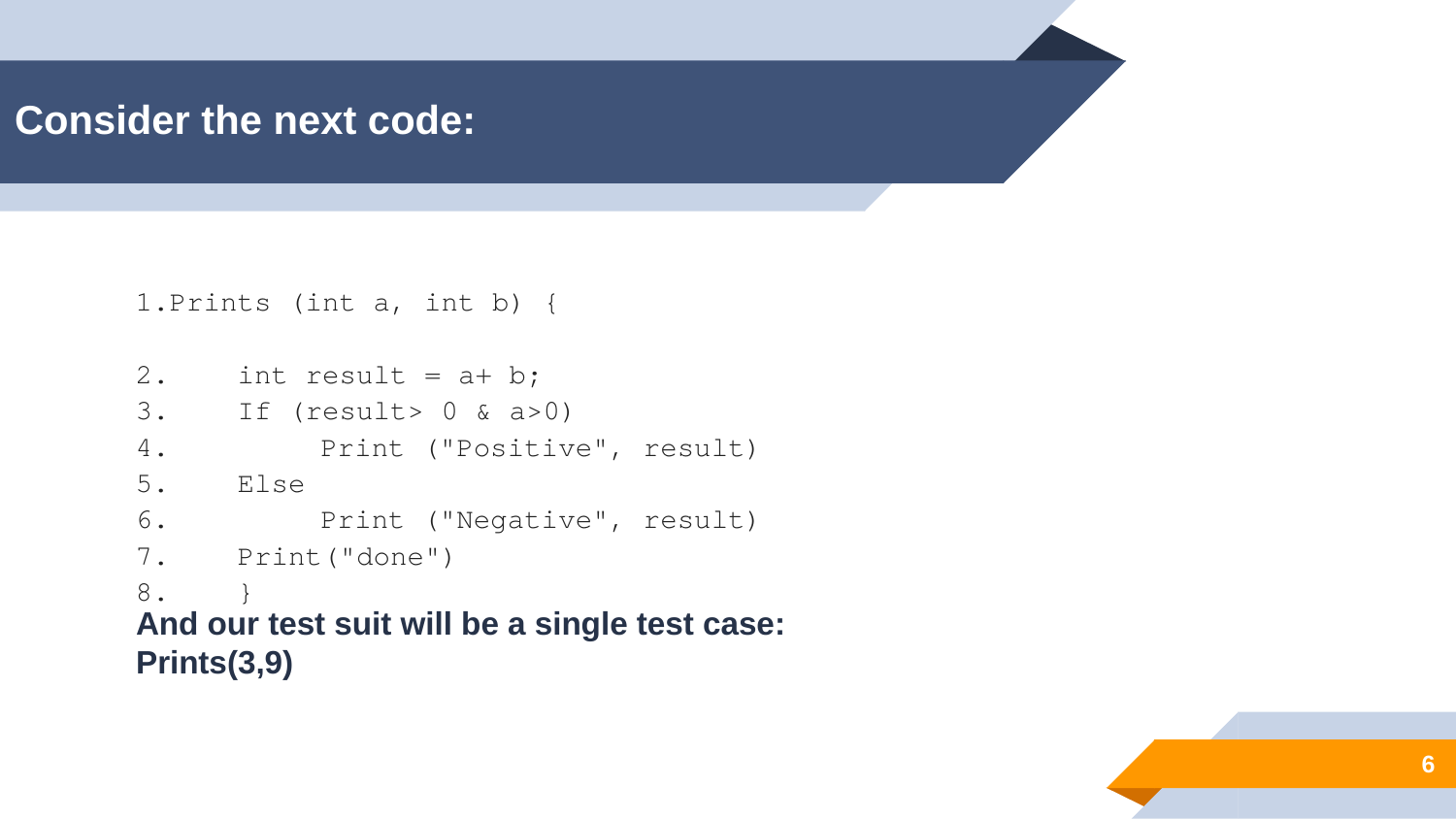

# Consider the next code:

1.Prints (int a, int b) {
2.    int result = a+ b;
3.    If (result> 0 & a>0)
4.    	Print ("Positive", result)
5.    Else
6.    	Print ("Negative", result)
7.    Print("done")
8.    }
And our test suit will be a single test case: Prints(3,9)
6